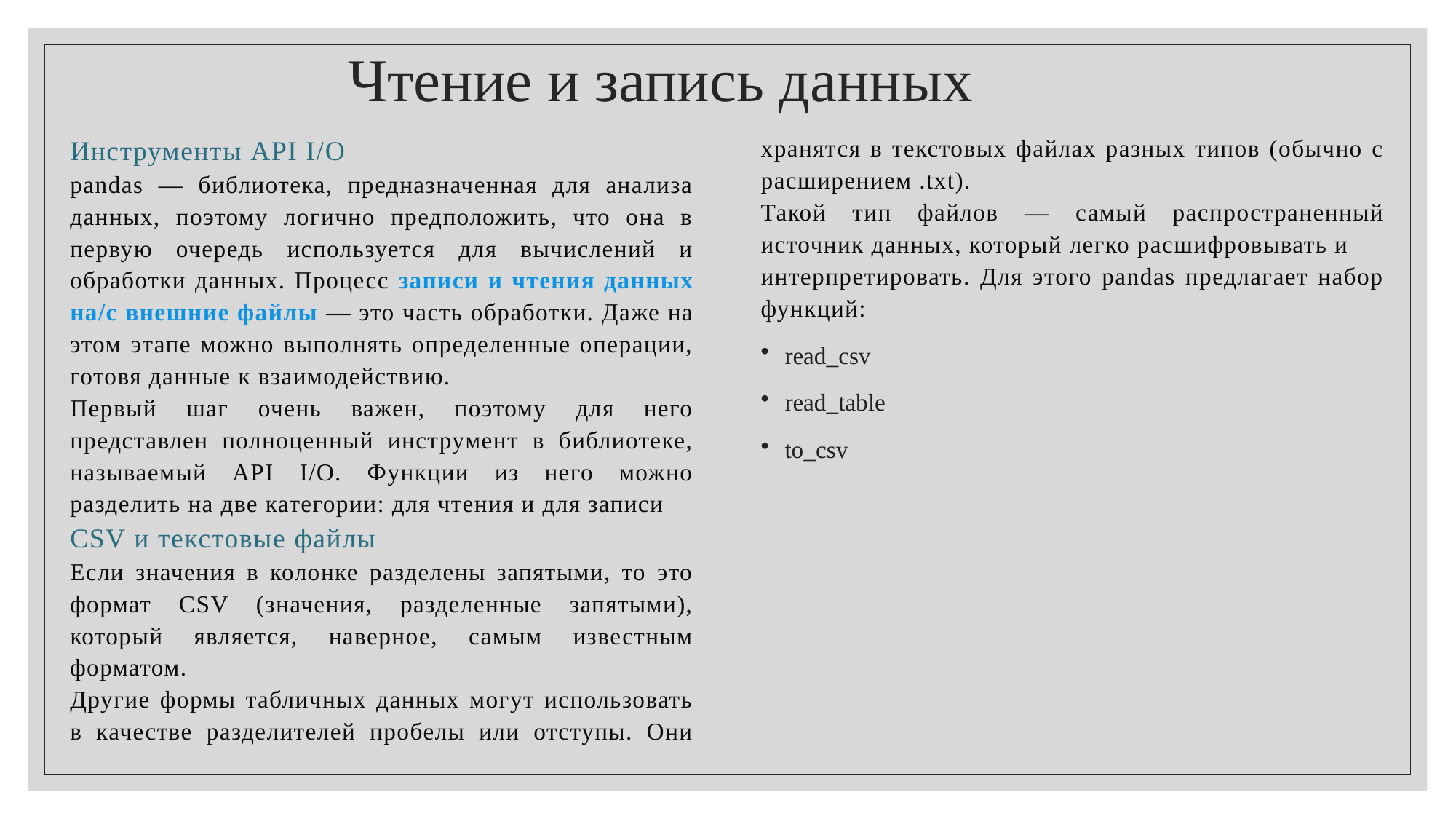

Чтение и запись данных
Инструменты API I/O
pandas — библиотека, предназначенная для анализа данных, поэтому логично предположить, что она в первую очередь используется для вычислений и обработки данных. Процесс записи и чтения данных на/с внешние файлы — это часть обработки. Даже на этом этапе можно выполнять определенные операции, готовя данные к взаимодействию.
Первый шаг очень важен, поэтому для него представлен полноценный инструмент в библиотеке, называемый API I/O. Функции из него можно разделить на две категории: для чтения и для записи
CSV и текстовые файлы
Если значения в колонке разделены запятыми, то это формат CSV (значения, разделенные запятыми), который является, наверное, самым известным форматом.
Другие формы табличных данных могут использовать в качестве разделителей пробелы или отступы. Они хранятся в текстовых файлах разных типов (обычно с расширением .txt).
Такой тип файлов — самый распространенный источник данных, который легко расшифровывать и
интерпретировать. Для этого pandas предлагает набор функций:
read_csv
read_table
to_csv